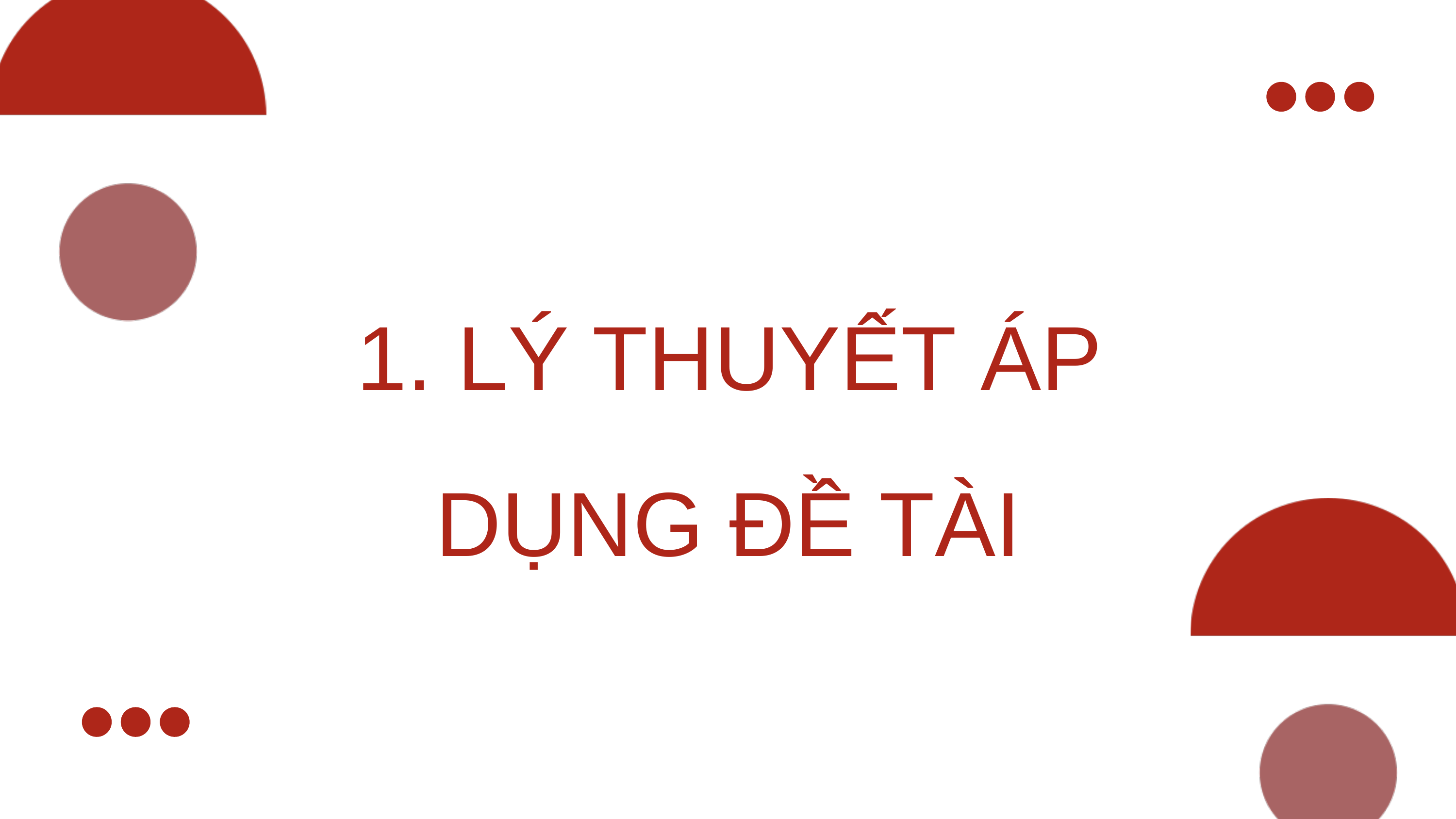

1. LÝ THUYẾT ÁP DỤNG ĐỀ TÀI